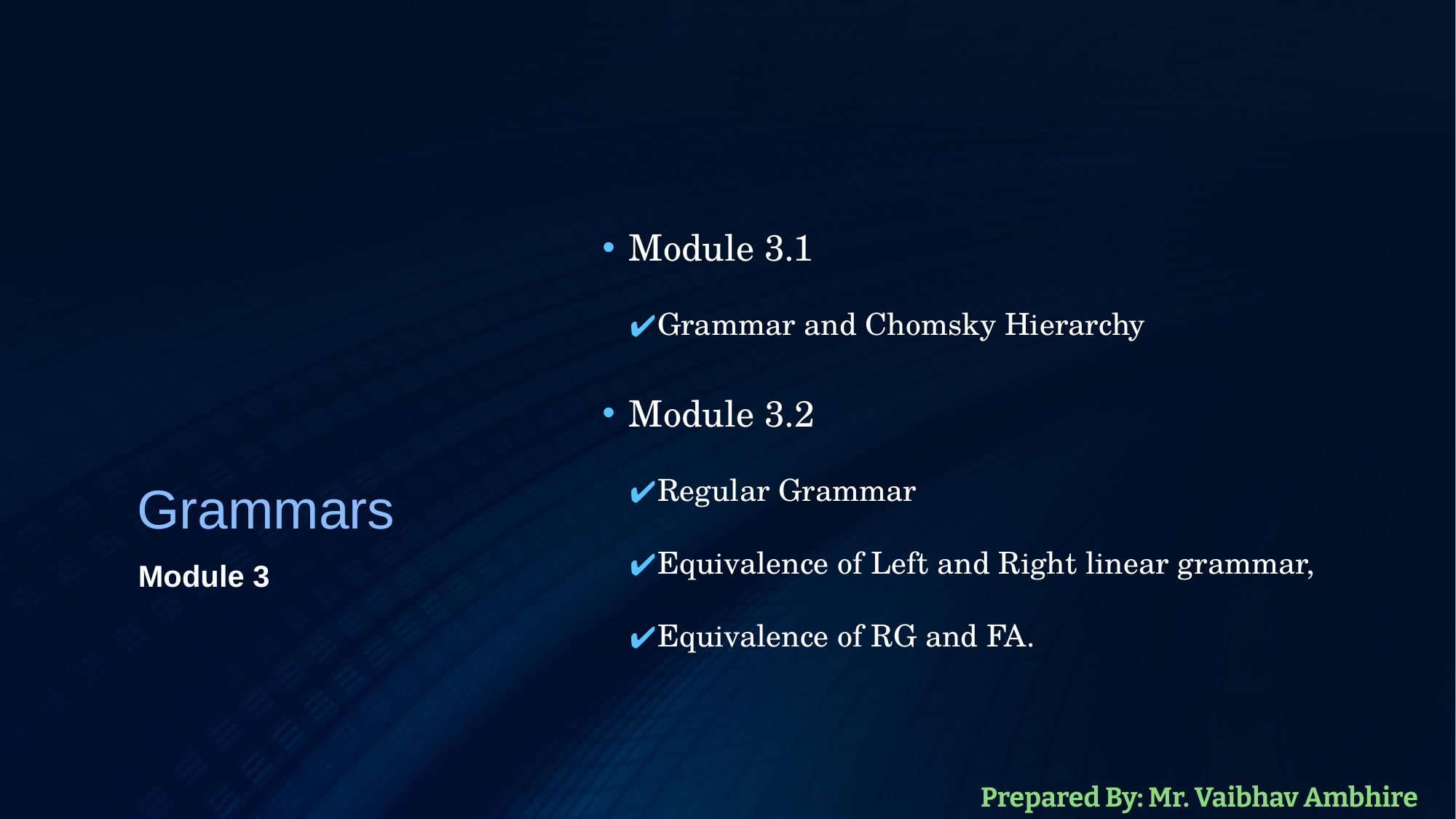

Module 3.1
Grammar and Chomsky Hierarchy
Module 3.2
Regular Grammar
Equivalence of Left and Right linear grammar,
Equivalence of RG and FA.
# Grammars
Module 3